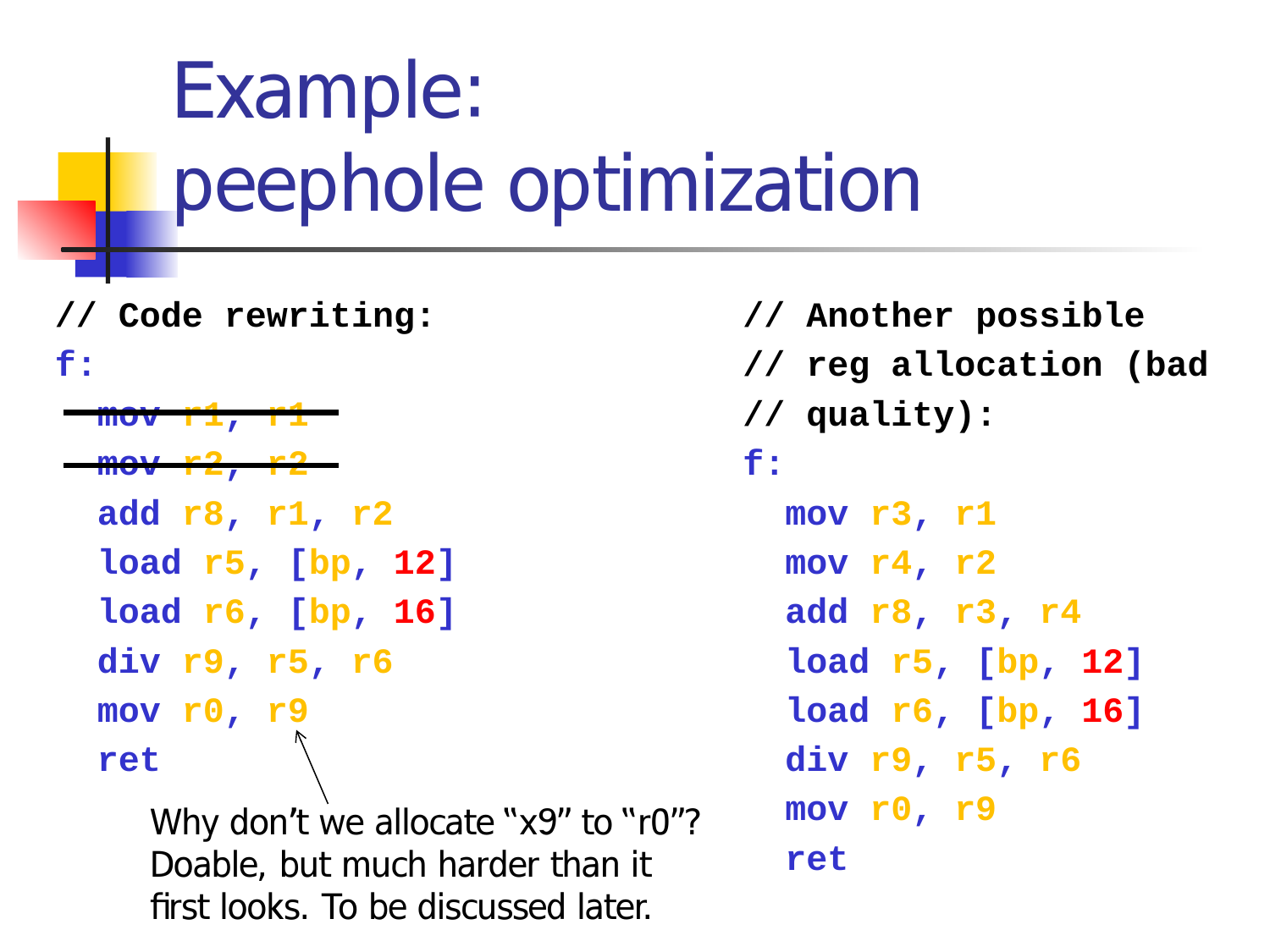

# Example: peephole optimization
// Code rewriting:
f:
  mov r1, r1
  mov r2, r2
  add r8, r1, r2
  load r5, [bp, 12]
  load r6, [bp, 16]
  div r9, r5, r6
  mov r0, r9
  ret
// Another possible
// reg allocation (bad
// quality):
f:
  mov r3, r1
  mov r4, r2
  add r8, r3, r4
  load r5, [bp, 12]
  load r6, [bp, 16]
  div r9, r5, r6
  mov r0, r9
  ret
Why don’t we allocate “x9” to “r0”?
Doable, but much harder than it first looks. To be discussed later.